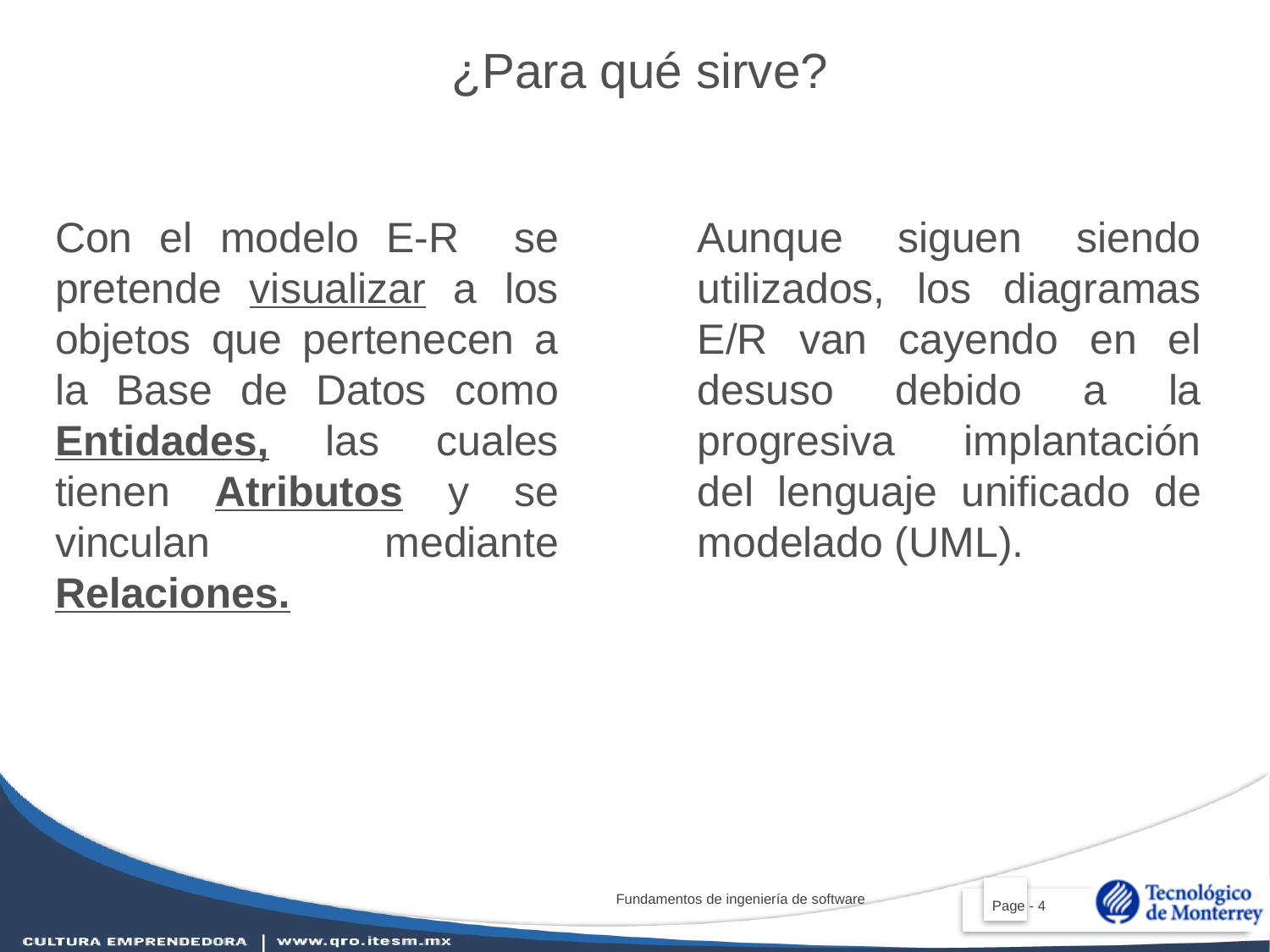

# ¿Para qué sirve?
Con el modelo E-R  se pretende visualizar a los objetos que pertenecen a la Base de Datos como Entidades, las cuales tienen Atributos y se vinculan mediante Relaciones.

Aunque siguen siendo utilizados, los diagramas E/R van cayendo en el desuso debido a la progresiva implantación del lenguaje unificado de modelado (UML).